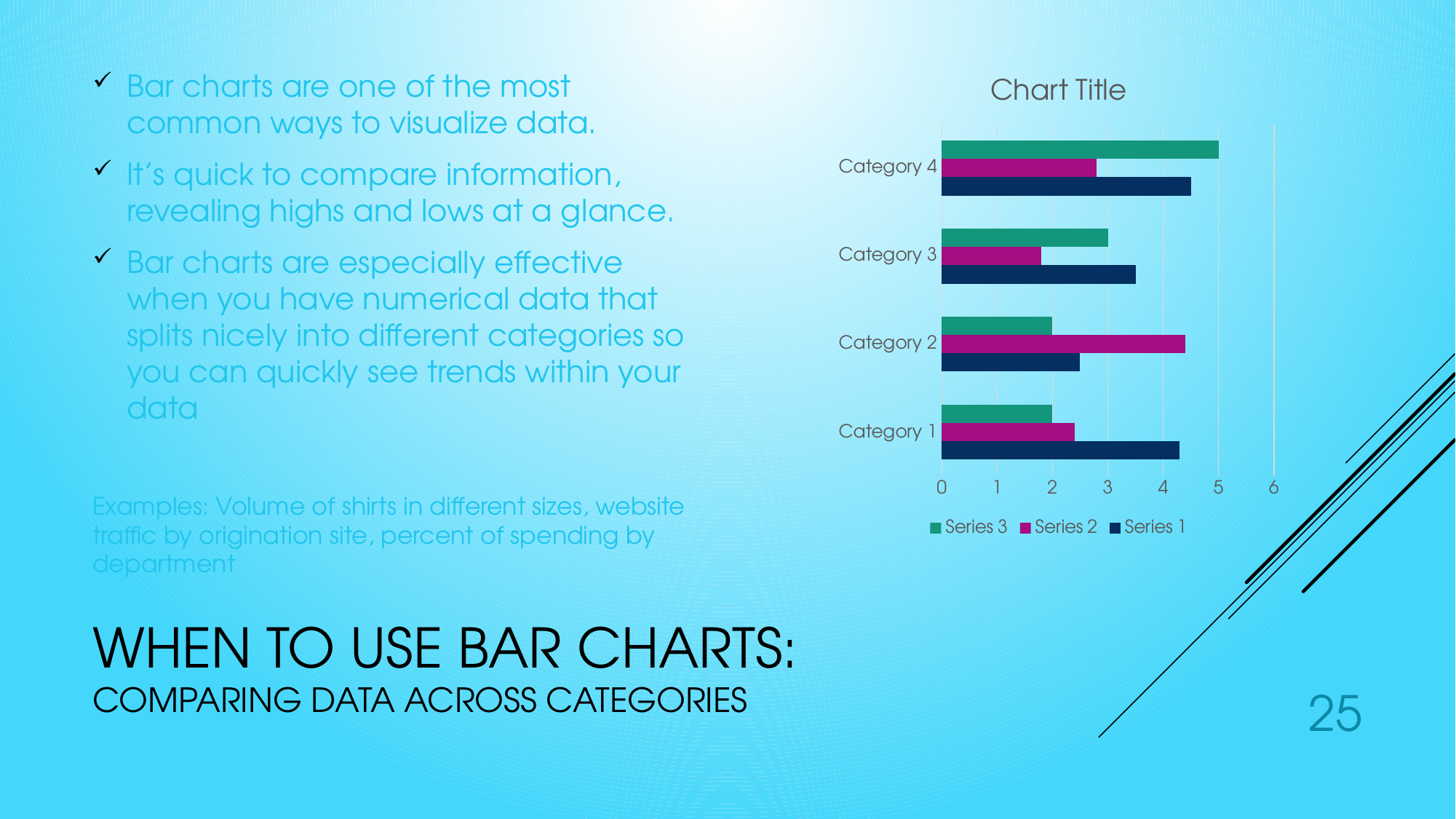

### Chart:

| Category | Series 1 | Series 2 | Series 3 |
|---|---|---|---|
| Category 1 | 4.3 | 2.4 | 2.0 |
| Category 2 | 2.5 | 4.4 | 2.0 |
| Category 3 | 3.5 | 1.8 | 3.0 |
| Category 4 | 4.5 | 2.8 | 5.0 |
Bar charts are one of the most common ways to visualize data.
It’s quick to compare information, revealing highs and lows at a glance.
Bar charts are especially effective when you have numerical data that splits nicely into different categories so you can quickly see trends within your data

Examples: Volume of shirts in different sizes, website traffic by origination site, percent of spending by department

# When to use bar charts: Comparing data across categories
25